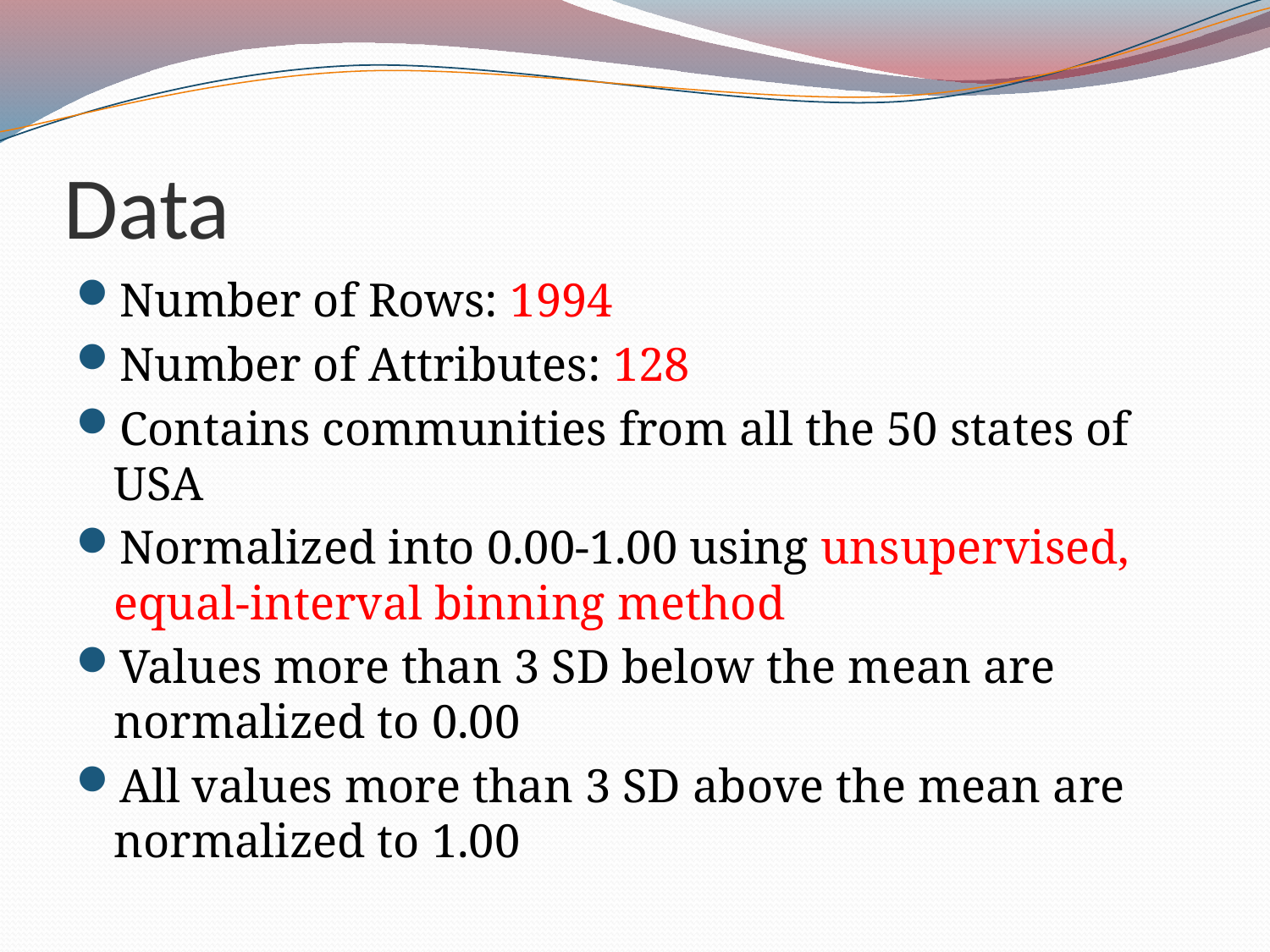

# Data
Number of Rows: 1994
Number of Attributes: 128
Contains communities from all the 50 states of USA
Normalized into 0.00-1.00 using unsupervised, equal-interval binning method
Values more than 3 SD below the mean are normalized to 0.00
All values more than 3 SD above the mean are normalized to 1.00